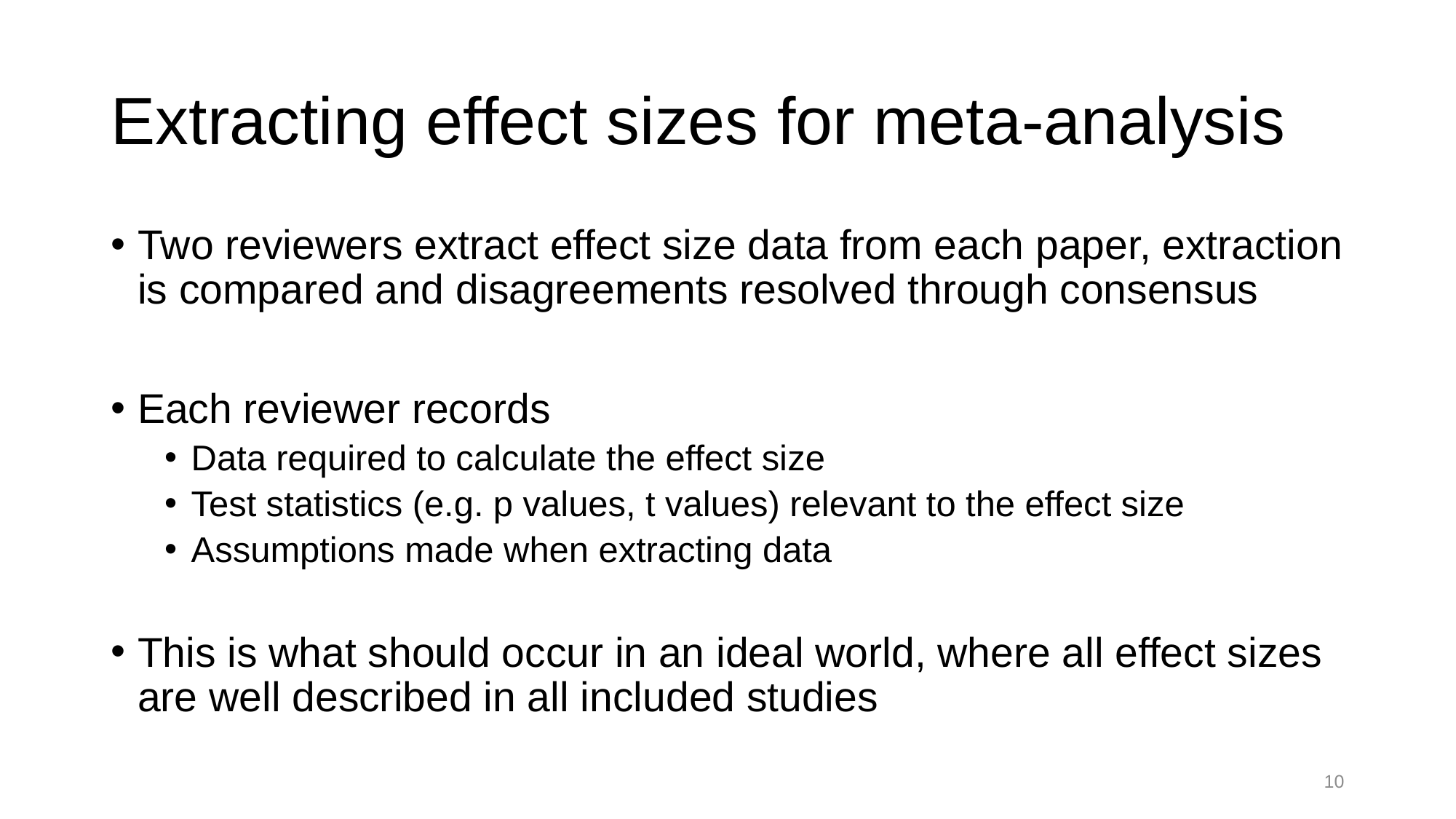

# Extracting effect sizes for meta-analysis
Two reviewers extract effect size data from each paper, extraction is compared and disagreements resolved through consensus

Each reviewer records
Data required to calculate the effect size
Test statistics (e.g. p values, t values) relevant to the effect size
Assumptions made when extracting data

This is what should occur in an ideal world, where all effect sizes are well described in all included studies
10